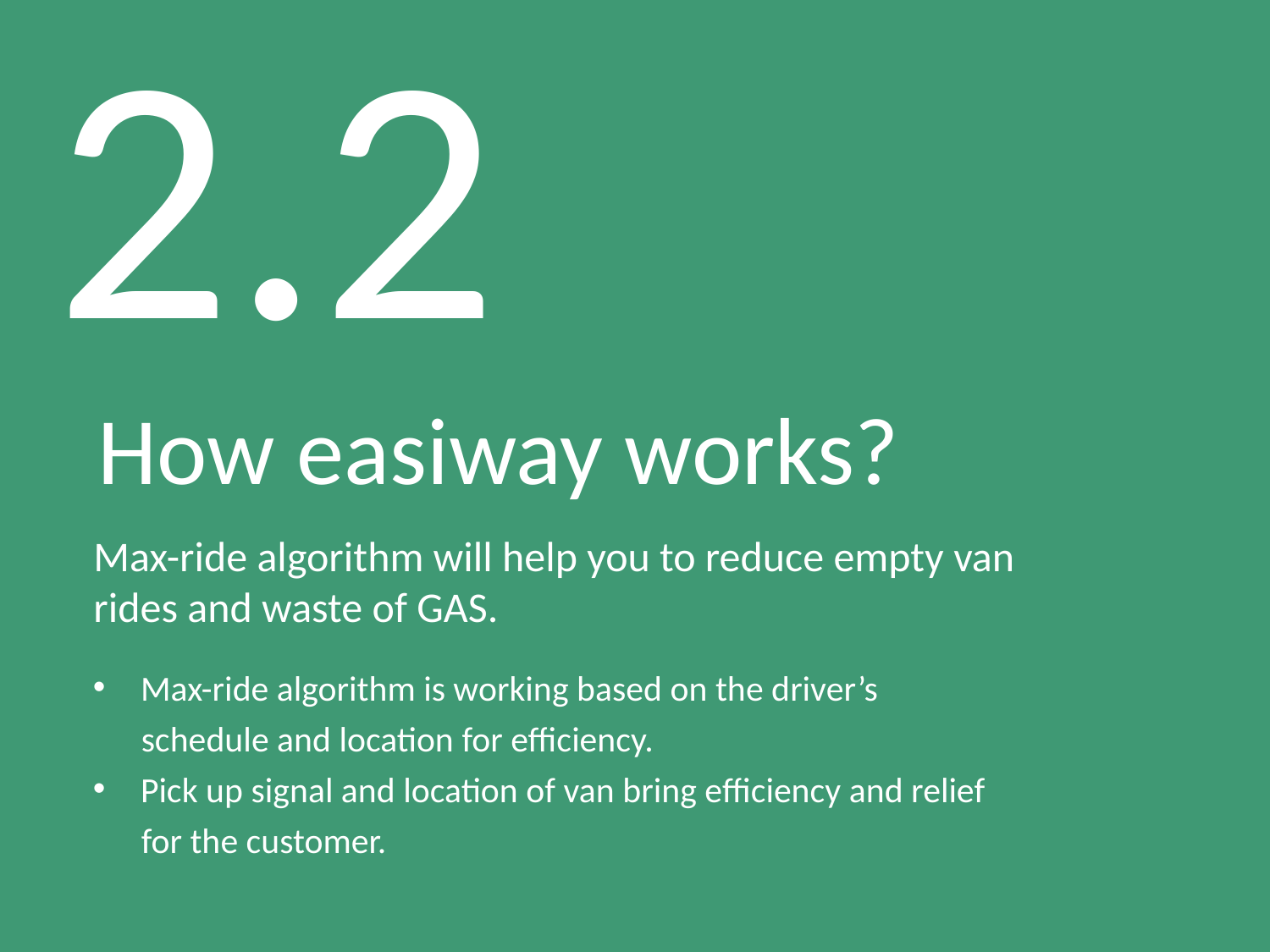

2.2

How easiway works?

Max-ride algorithm will help you to reduce empty van
rides and waste of GAS.
Max-ride algorithm is working based on the driver’s
      schedule and location for efficiency.
Pick up signal and location of van bring efficiency and relief
      for the customer.